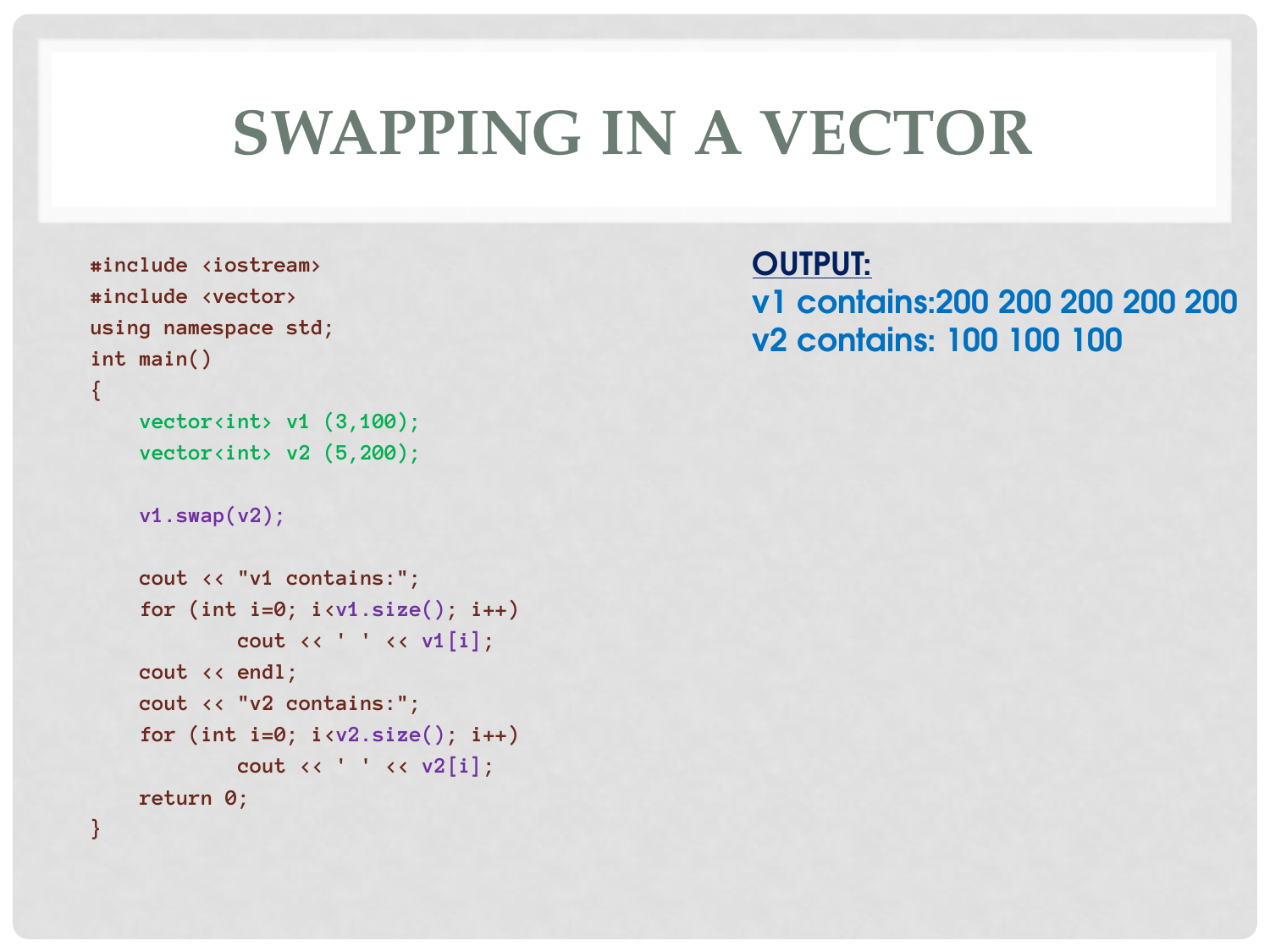

# SWAPPing in a vector
OUTPUT:
v1 contains:200 200 200 200 200
v2 contains: 100 100 100
#include <iostream>
#include <vector>
using namespace std;
int main()
{
    vector<int> v1 (3,100);
    vector<int> v2 (5,200);

    v1.swap(v2);

    cout << "v1 contains:";
    for (int i=0; i<v1.size(); i++)
            cout << ' ' << v1[i];
    cout << endl;
    cout << "v2 contains:";
    for (int i=0; i<v2.size(); i++)
            cout << ' ' << v2[i];
    return 0;
}